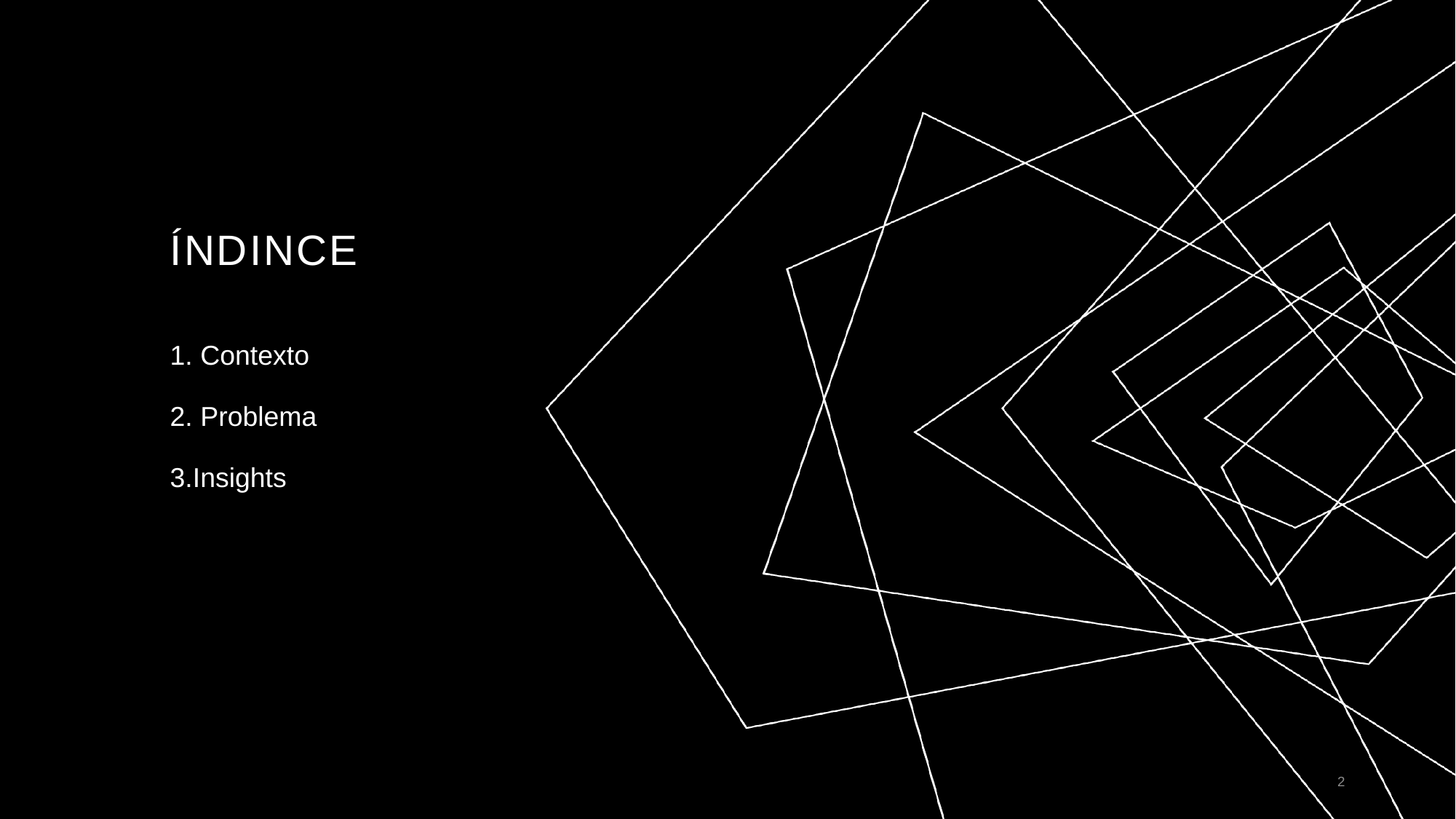

# índince
1. Contexto
2. Problema
3.Insights
2